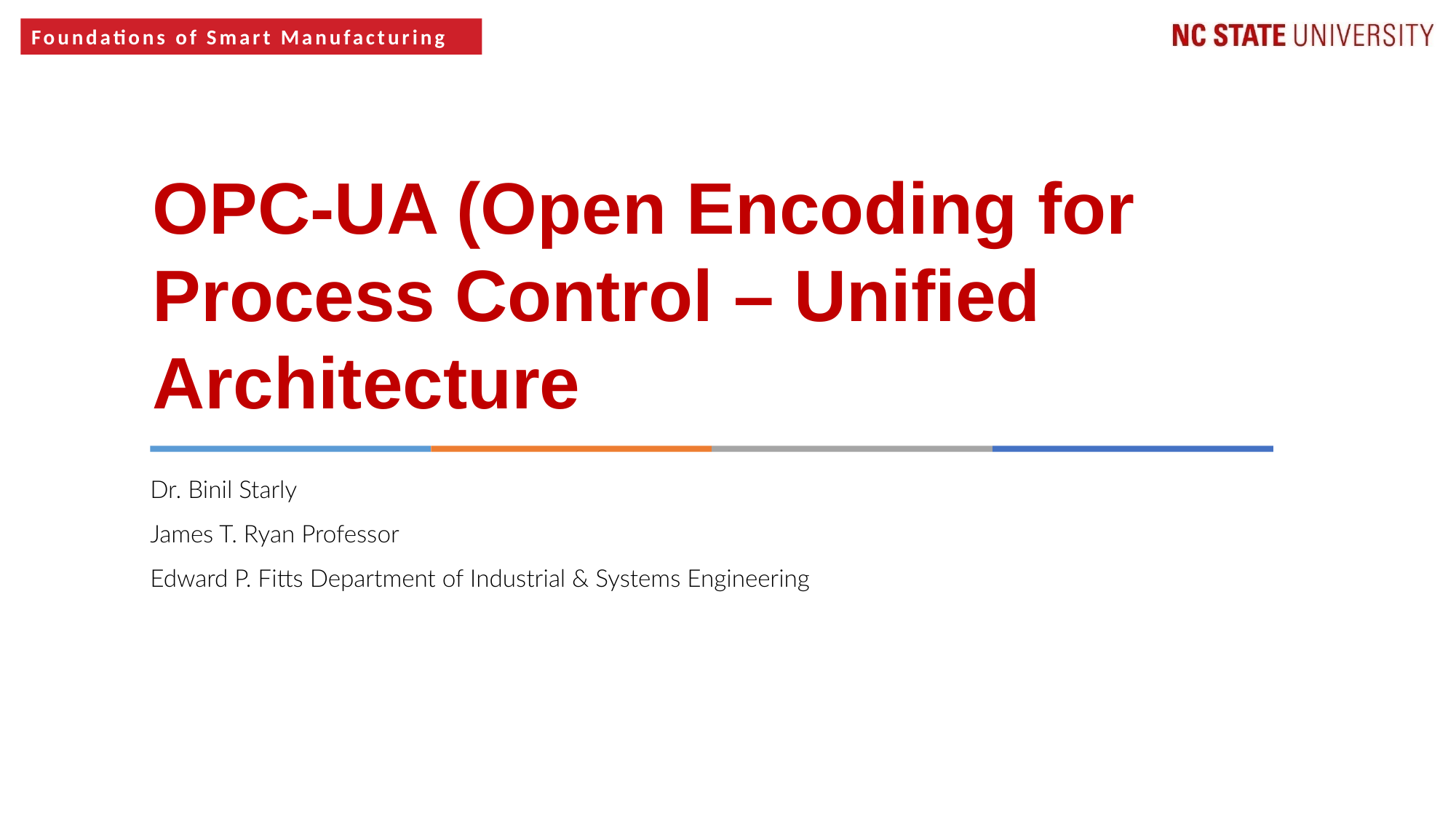

OPC-UA (Open Encoding for Process Control – Unified Architecture

Dr. Binil Starly
James T. Ryan Professor
Edward P. Fitts Department of Industrial & Systems Engineering